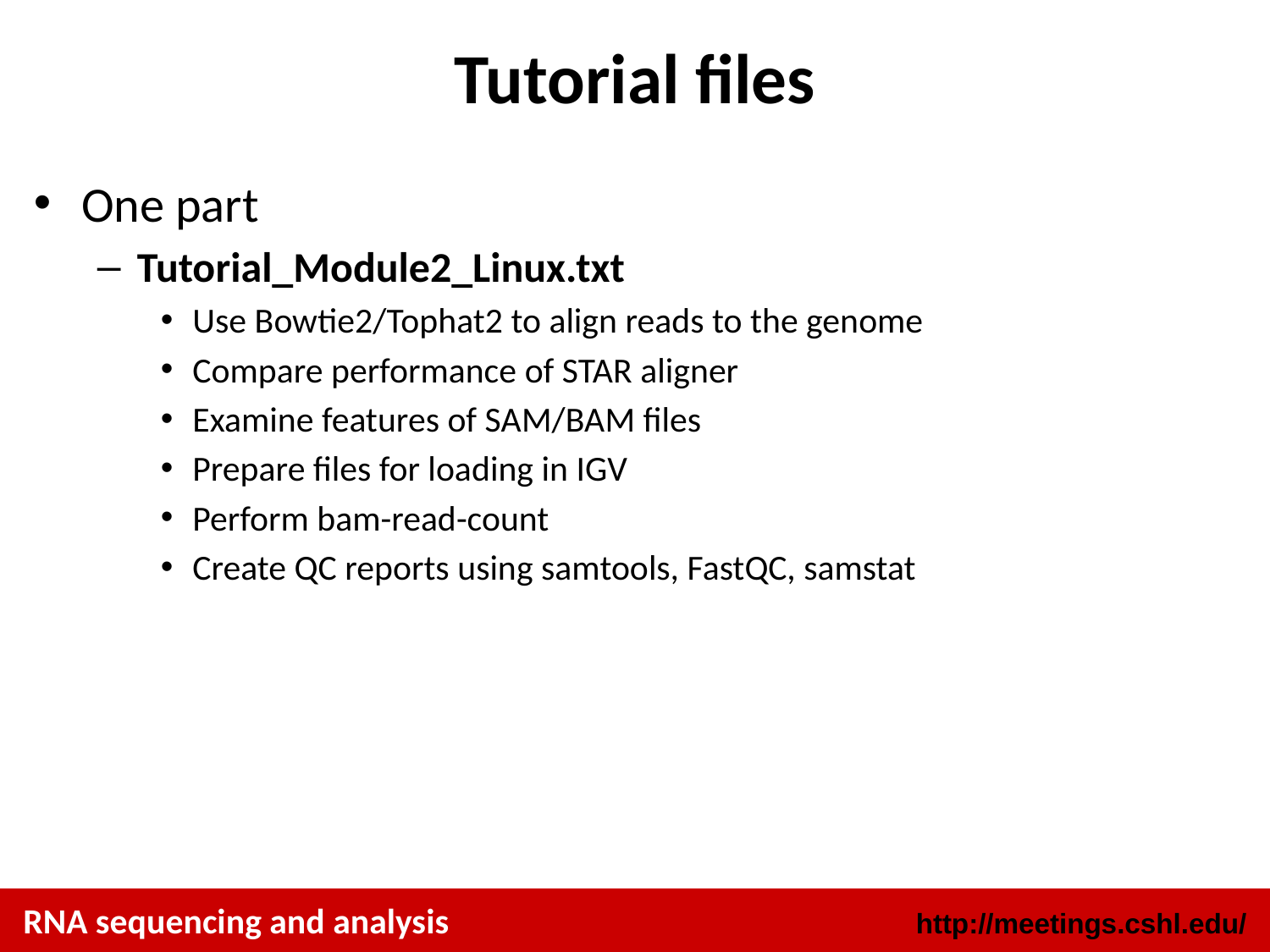

# Tutorial files
One part
Tutorial_Module2_Linux.txt
Use Bowtie2/Tophat2 to align reads to the genome
Compare performance of STAR aligner
Examine features of SAM/BAM files
Prepare files for loading in IGV
Perform bam-read-count
Create QC reports using samtools, FastQC, samstat